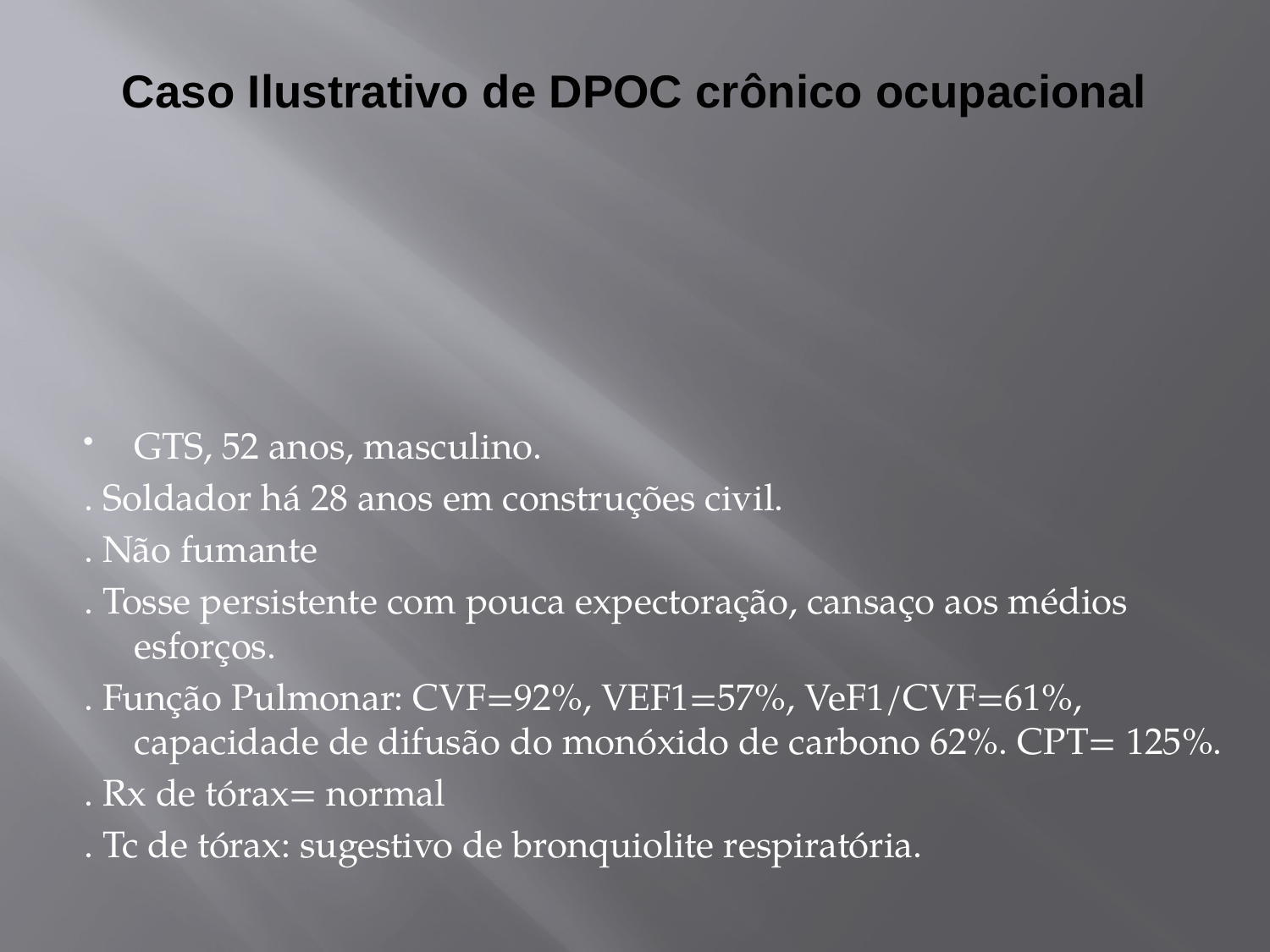

# Caso Ilustrativo de DPOC crônico ocupacional
GTS, 52 anos, masculino.
. Soldador há 28 anos em construções civil.
. Não fumante
. Tosse persistente com pouca expectoração, cansaço aos médios esforços.
. Função Pulmonar: CVF=92%, VEF1=57%, VeF1/CVF=61%, capacidade de difusão do monóxido de carbono 62%. CPT= 125%.
. Rx de tórax= normal
. Tc de tórax: sugestivo de bronquiolite respiratória.